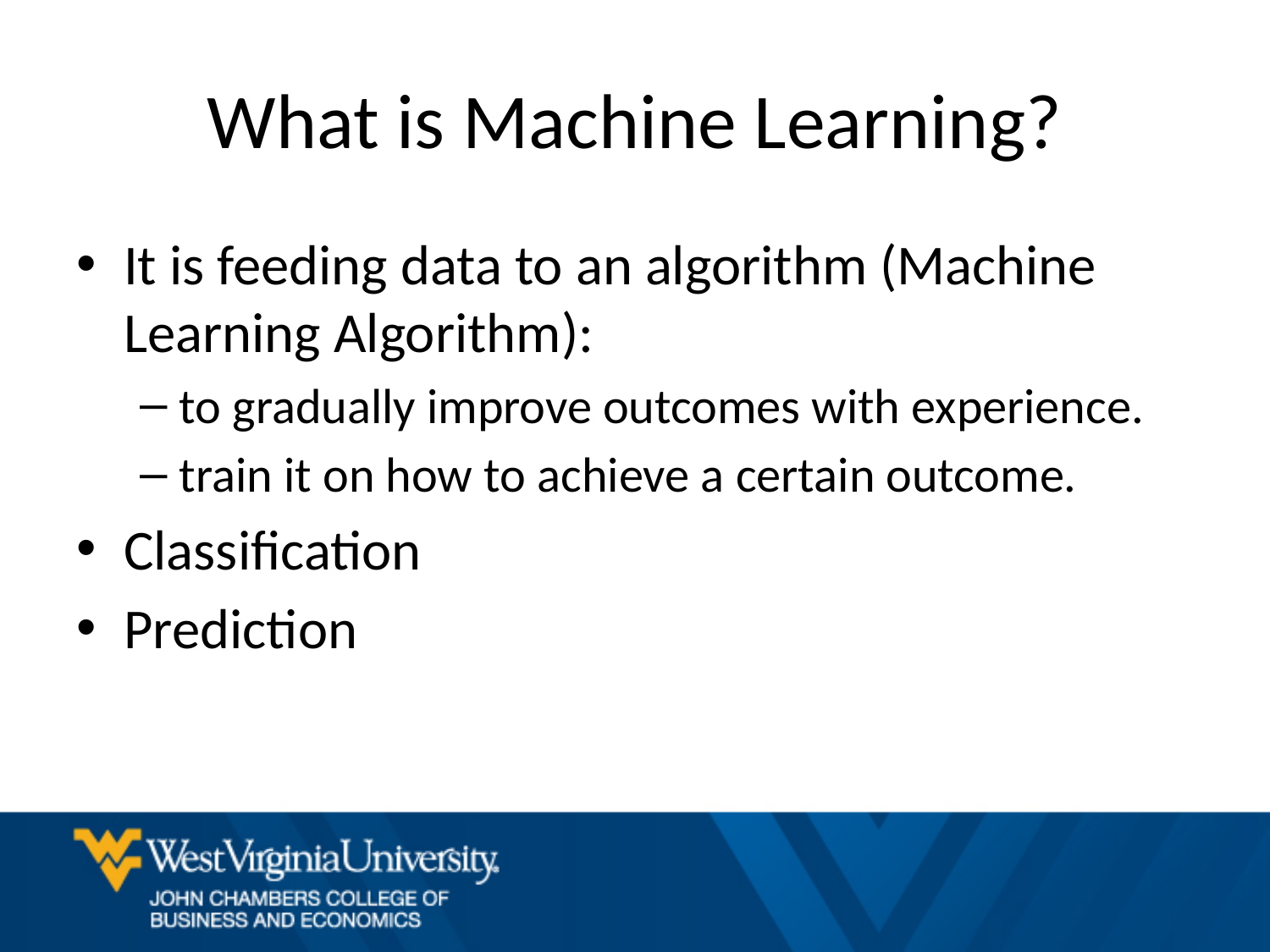

# What is Machine Learning?
It is feeding data to an algorithm (Machine Learning Algorithm):
to gradually improve outcomes with experience.
train it on how to achieve a certain outcome.
Classification
Prediction